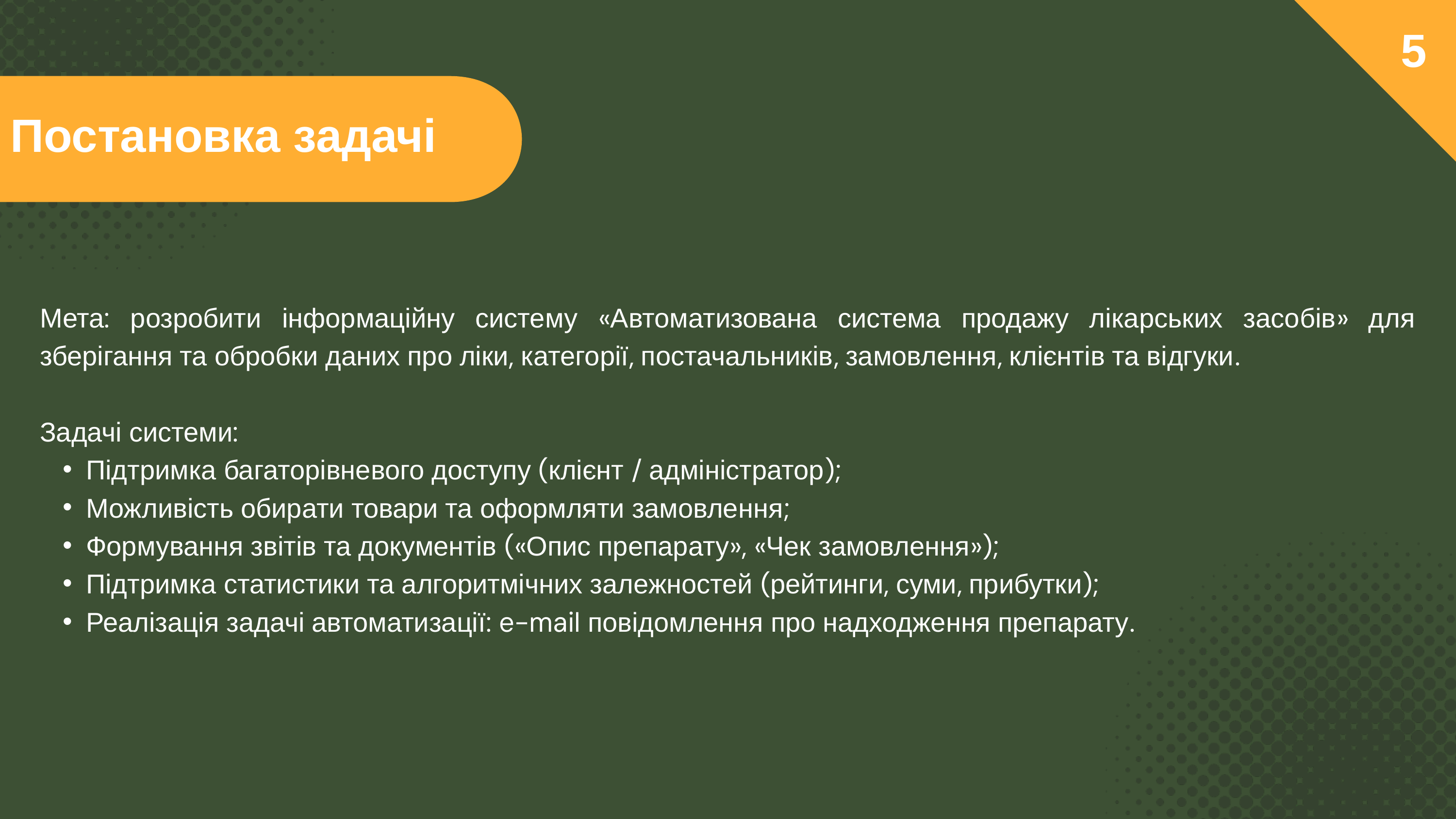

5
Постановка задачі
Мета: розробити інформаційну систему «Автоматизована система продажу лікарських засобів» для зберігання та обробки даних про ліки, категорії, постачальників, замовлення, клієнтів та відгуки.

Задачі системи:
Підтримка багаторівневого доступу (клієнт / адміністратор);
Можливість обирати товари та оформляти замовлення;
Формування звітів та документів («Опис препарату», «Чек замовлення»);
Підтримка статистики та алгоритмічних залежностей (рейтинги, суми, прибутки);
Реалізація задачі автоматизації: e-mail повідомлення про надходження препарату.